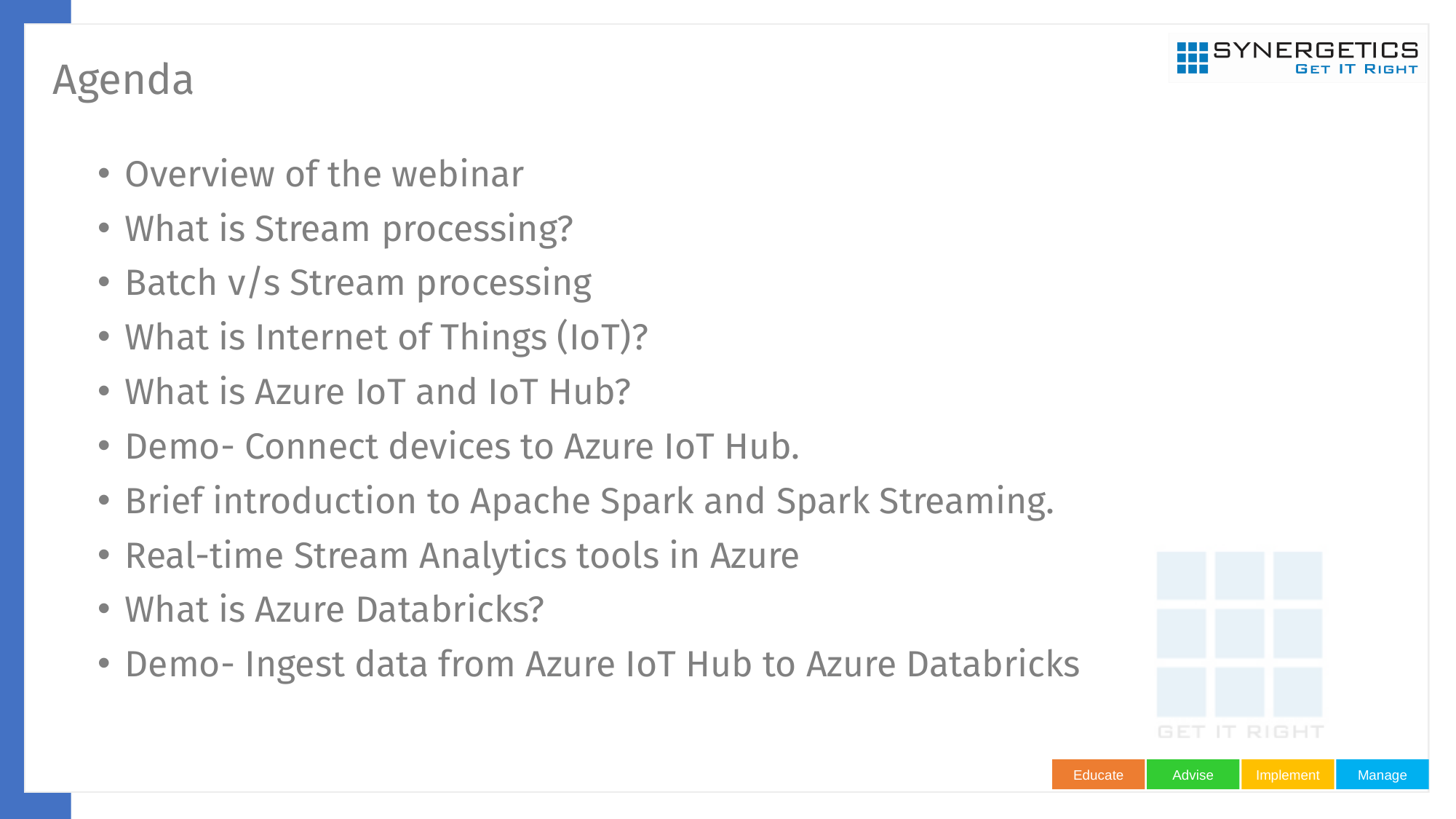

# Agenda
Overview of the webinar
What is Stream processing?
Batch v/s Stream processing
What is Internet of Things (IoT)?
What is Azure IoT and IoT Hub?
Demo- Connect devices to Azure IoT Hub.
Brief introduction to Apache Spark and Spark Streaming.
Real-time Stream Analytics tools in Azure
What is Azure Databricks?
Demo- Ingest data from Azure IoT Hub to Azure Databricks